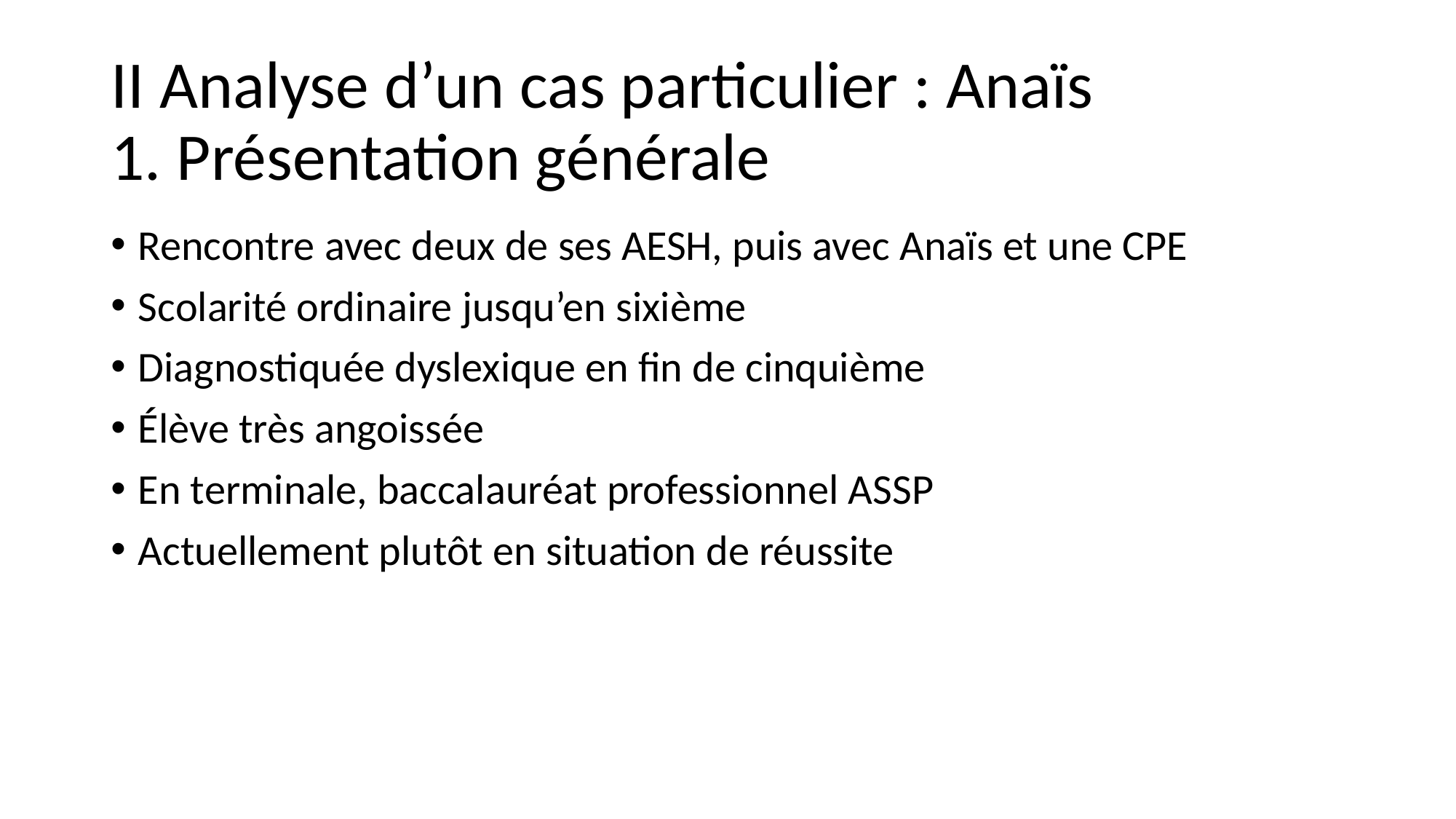

# II Analyse d’un cas particulier : Anaïs 1. Présentation générale
Rencontre avec deux de ses AESH, puis avec Anaïs et une CPE
Scolarité ordinaire jusqu’en sixième
Diagnostiquée dyslexique en fin de cinquième
Élève très angoissée
En terminale, baccalauréat professionnel ASSP
Actuellement plutôt en situation de réussite